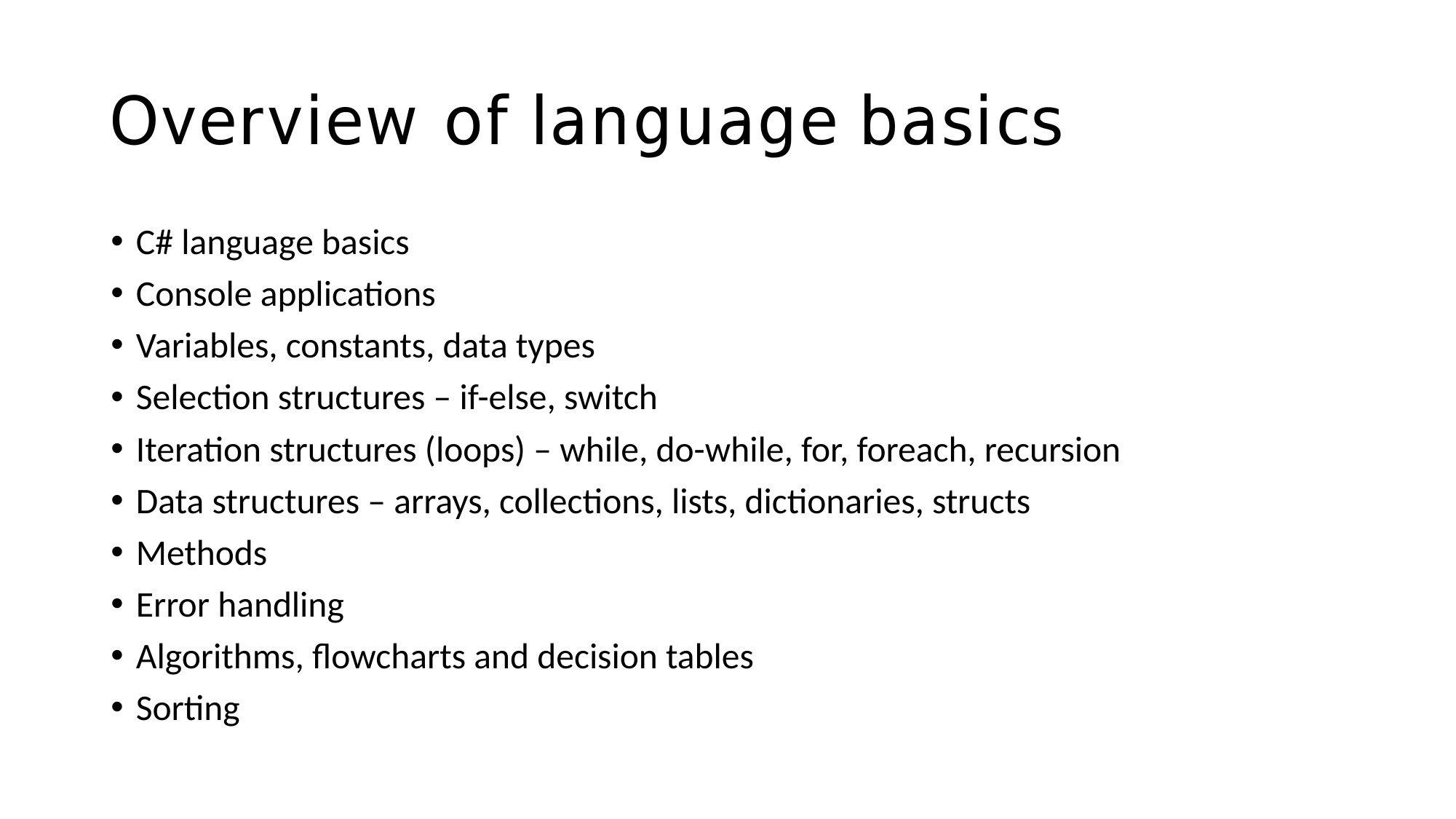

# Overview of language basics
C# language basics
Console applications
Variables, constants, data types
Selection structures – if-else, switch
Iteration structures (loops) – while, do-while, for, foreach, recursion
Data structures – arrays, collections, lists, dictionaries, structs
Methods
Error handling
Algorithms, flowcharts and decision tables
Sorting